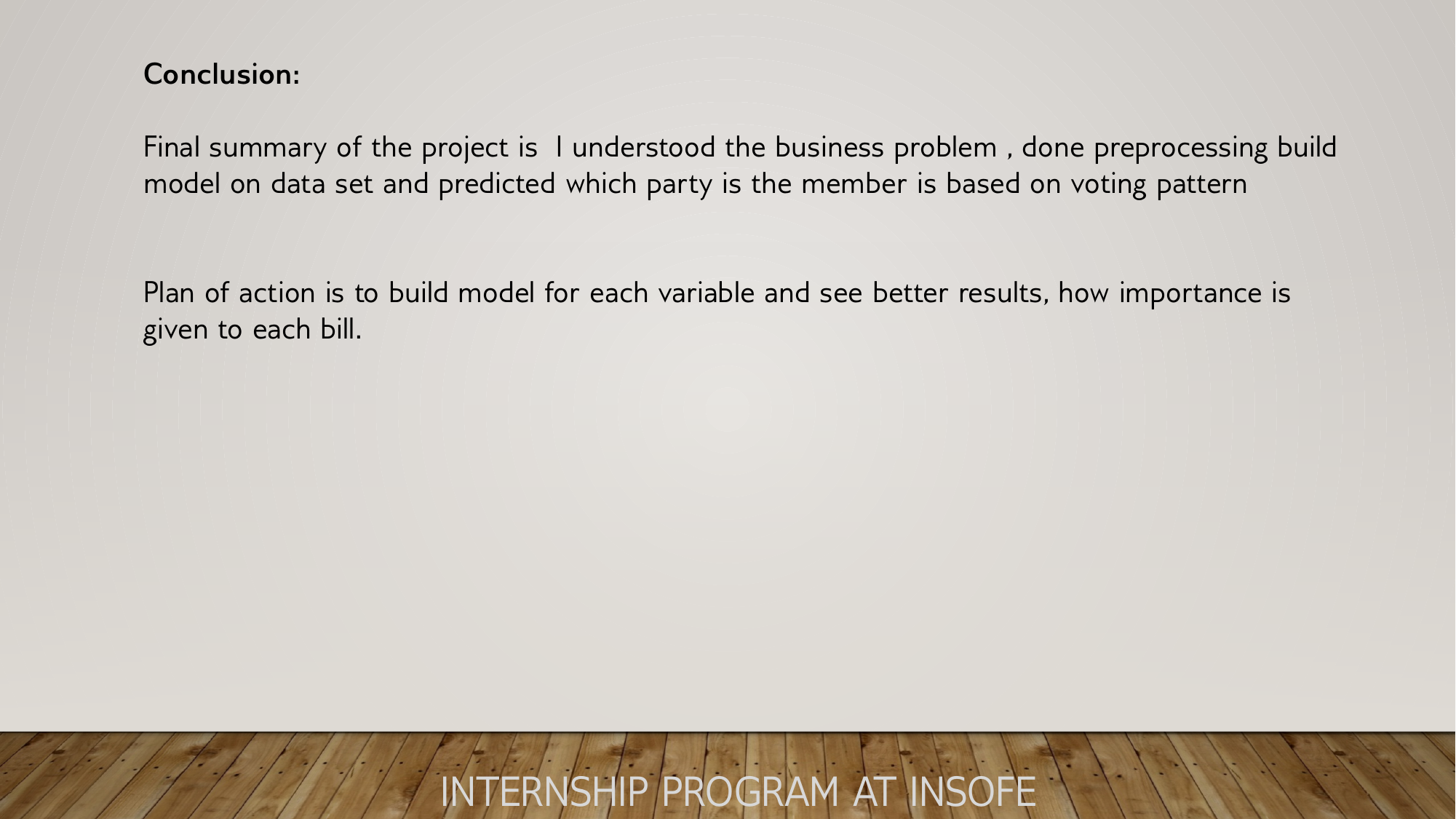

Conclusion:

Final summary of the project is  I understood the business problem , done preprocessing build model on data set and predicted which party is the member is based on voting pattern

Plan of action is to build model for each variable and see better results, how importance is given to each bill.

Internship program at INSOFE